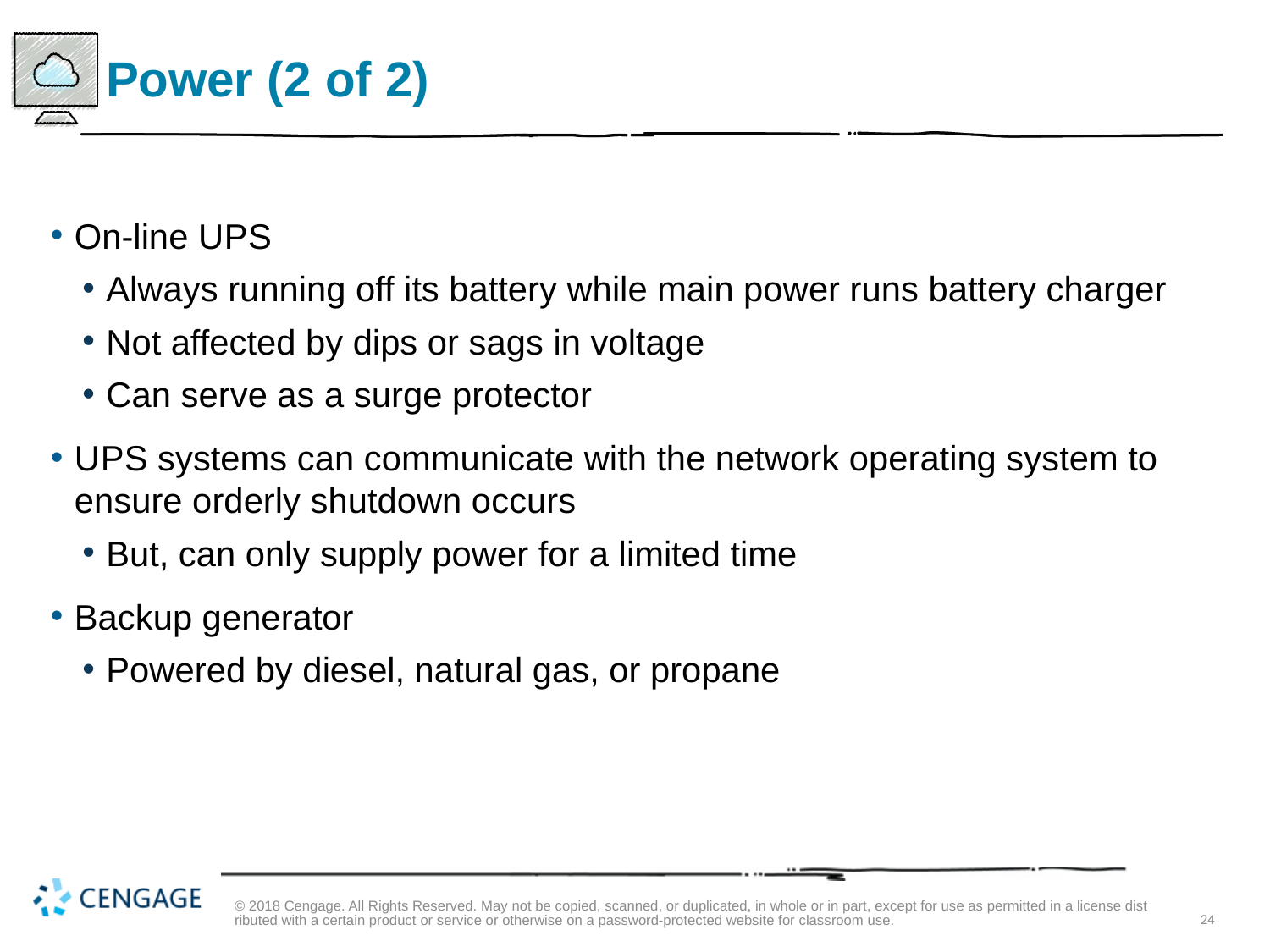

# Power (2 of 2)
On-line U P S
Always running off its battery while main power runs battery charger
Not affected by dips or sags in voltage
Can serve as a surge protector
U P S systems can communicate with the network operating system to ensure orderly shutdown occurs
But, can only supply power for a limited time
Backup generator
Powered by diesel, natural gas, or propane
© 2018 Cengage. All Rights Reserved. May not be copied, scanned, or duplicated, in whole or in part, except for use as permitted in a license distributed with a certain product or service or otherwise on a password-protected website for classroom use.